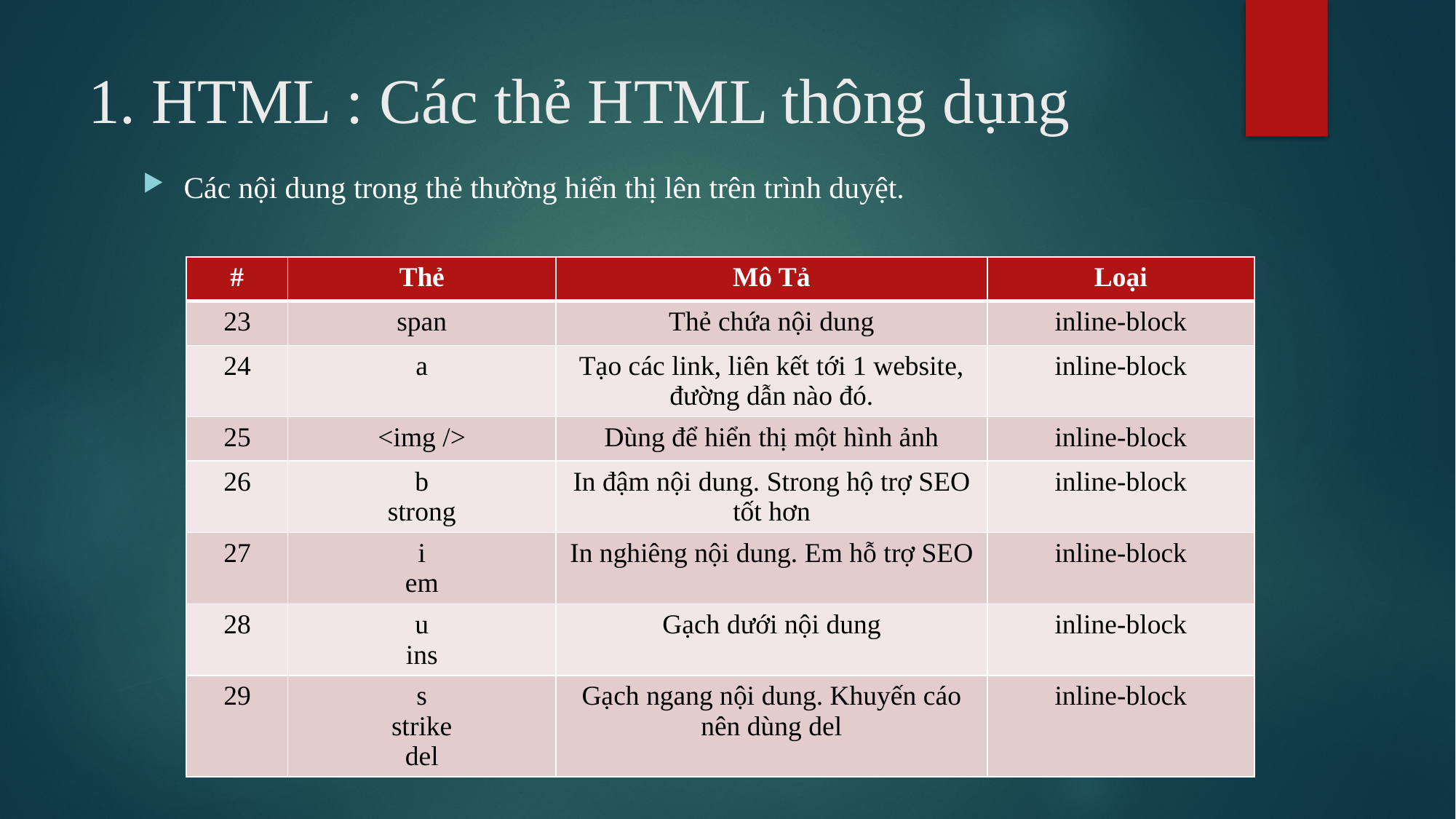

# 1. HTML : Các thẻ HTML thông dụng
Các nội dung trong thẻ thường hiển thị lên trên trình duyệt.
| # | Thẻ | Mô Tả | Loại |
| --- | --- | --- | --- |
| 23 | span | Thẻ chứa nội dung | inline-block |
| 24 | a | Tạo các link, liên kết tới 1 website, đường dẫn nào đó. | inline-block |
| 25 | <img /> | Dùng để hiển thị một hình ảnh | inline-block |
| 26 | b strong | In đậm nội dung. Strong hộ trợ SEO tốt hơn | inline-block |
| 27 | i em | In nghiêng nội dung. Em hỗ trợ SEO | inline-block |
| 28 | u ins | Gạch dưới nội dung | inline-block |
| 29 | s strike del | Gạch ngang nội dung. Khuyến cáo nên dùng del | inline-block |